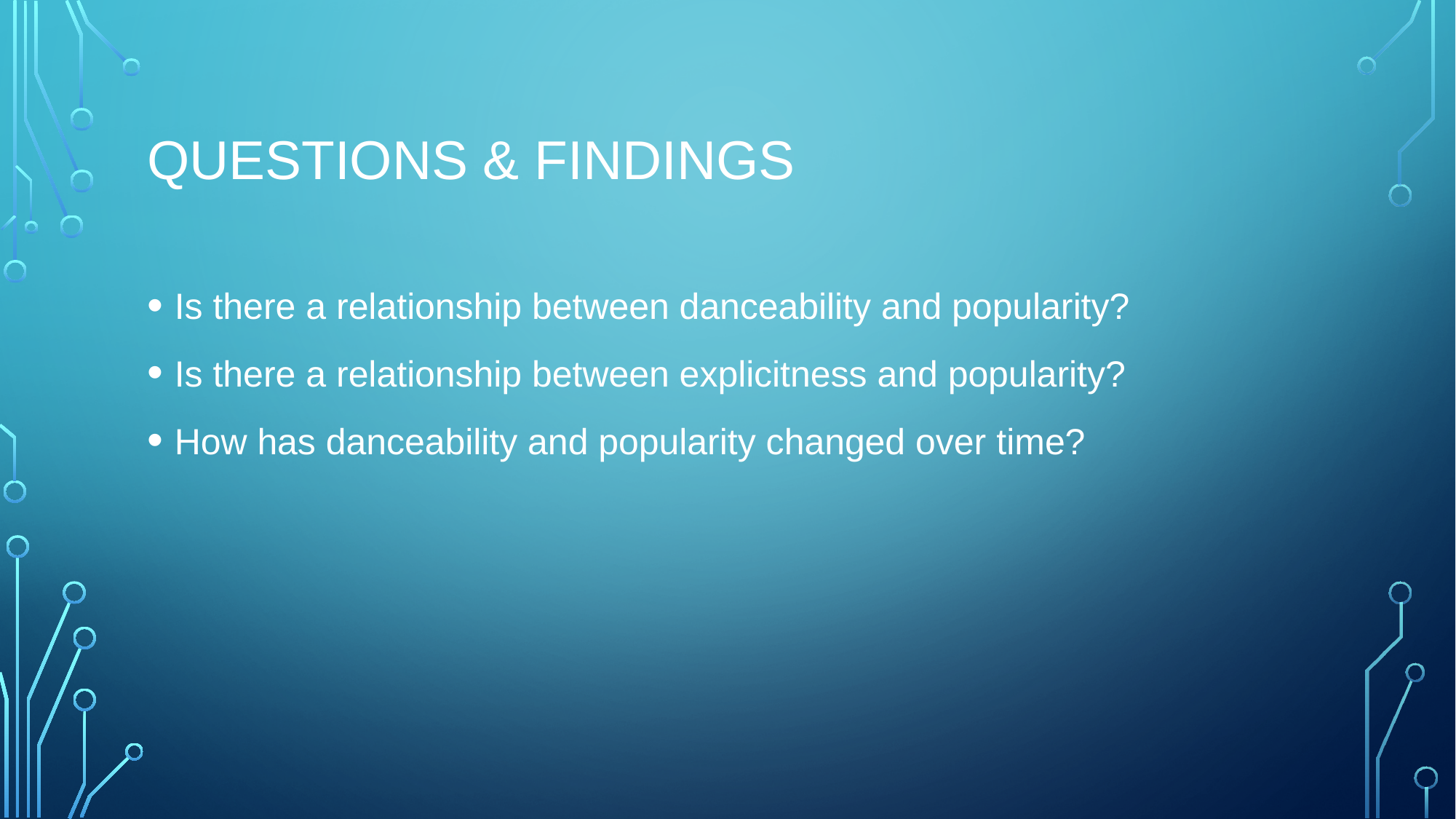

# Questions & findings
Is there a relationship between danceability and popularity?
Is there a relationship between explicitness and popularity?
How has danceability and popularity changed over time?